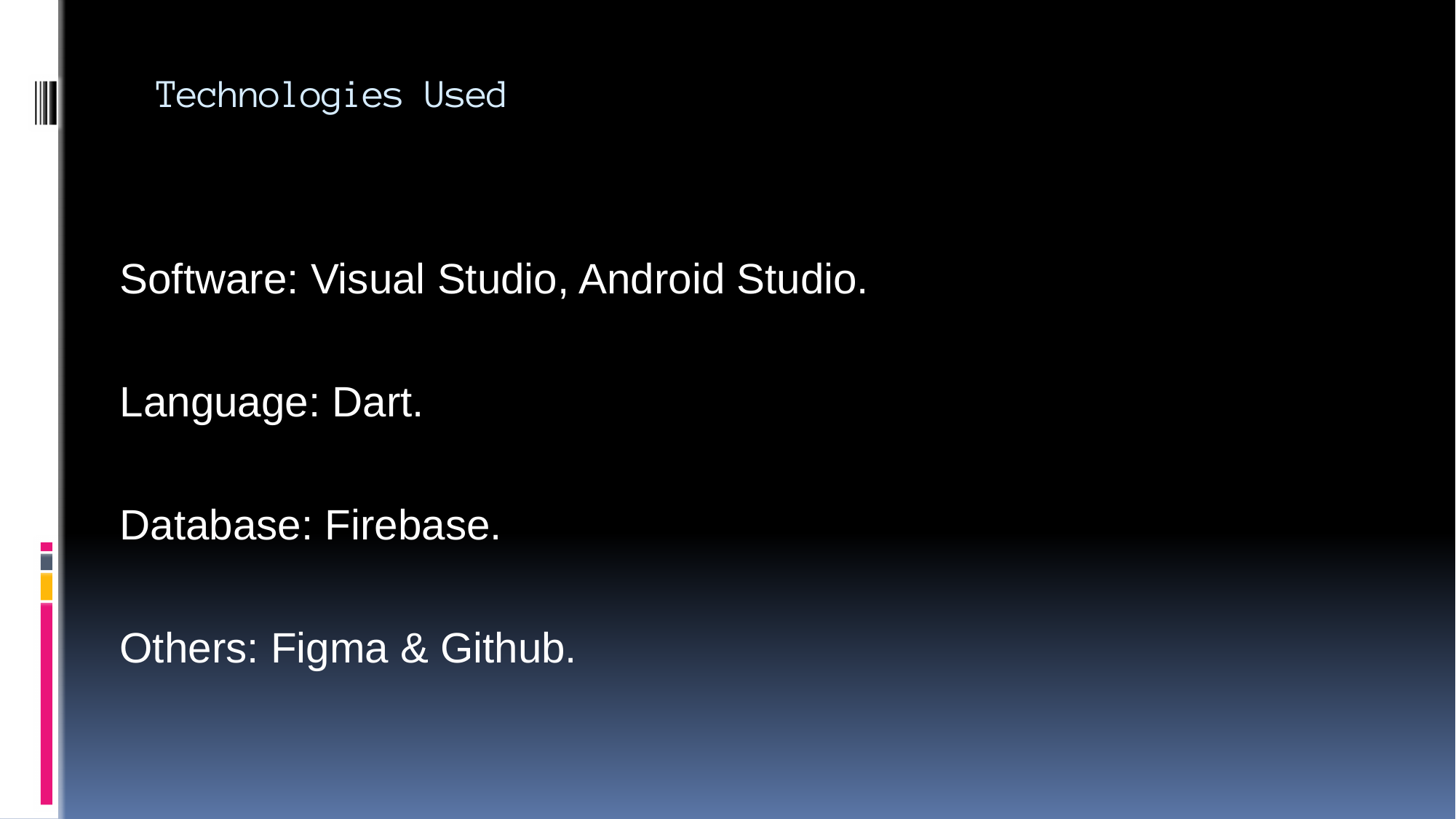

# Technologies Used

Software: Visual Studio, Android Studio.

Language: Dart.

Database: Firebase.

Others: Figma & Github.